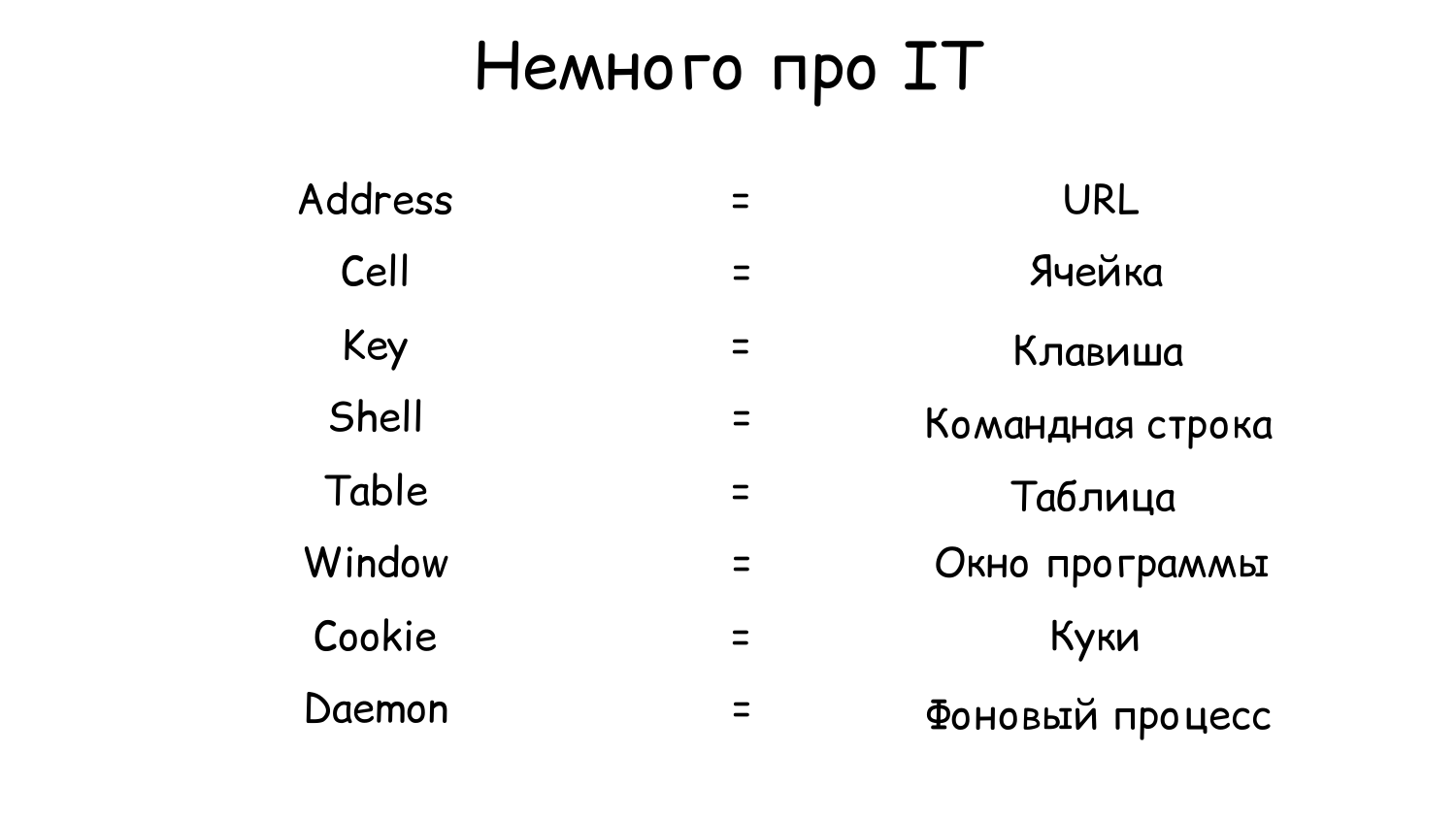

# Немного про IT
Address
=
URL
Cell
=
Ячейка
Key
=
Клавиша
Shell
=
Командная строка
Table
=
Таблица
Window
=
Окно программы
Cookie
=
Куки
Daemon
=
Фоновый процесс